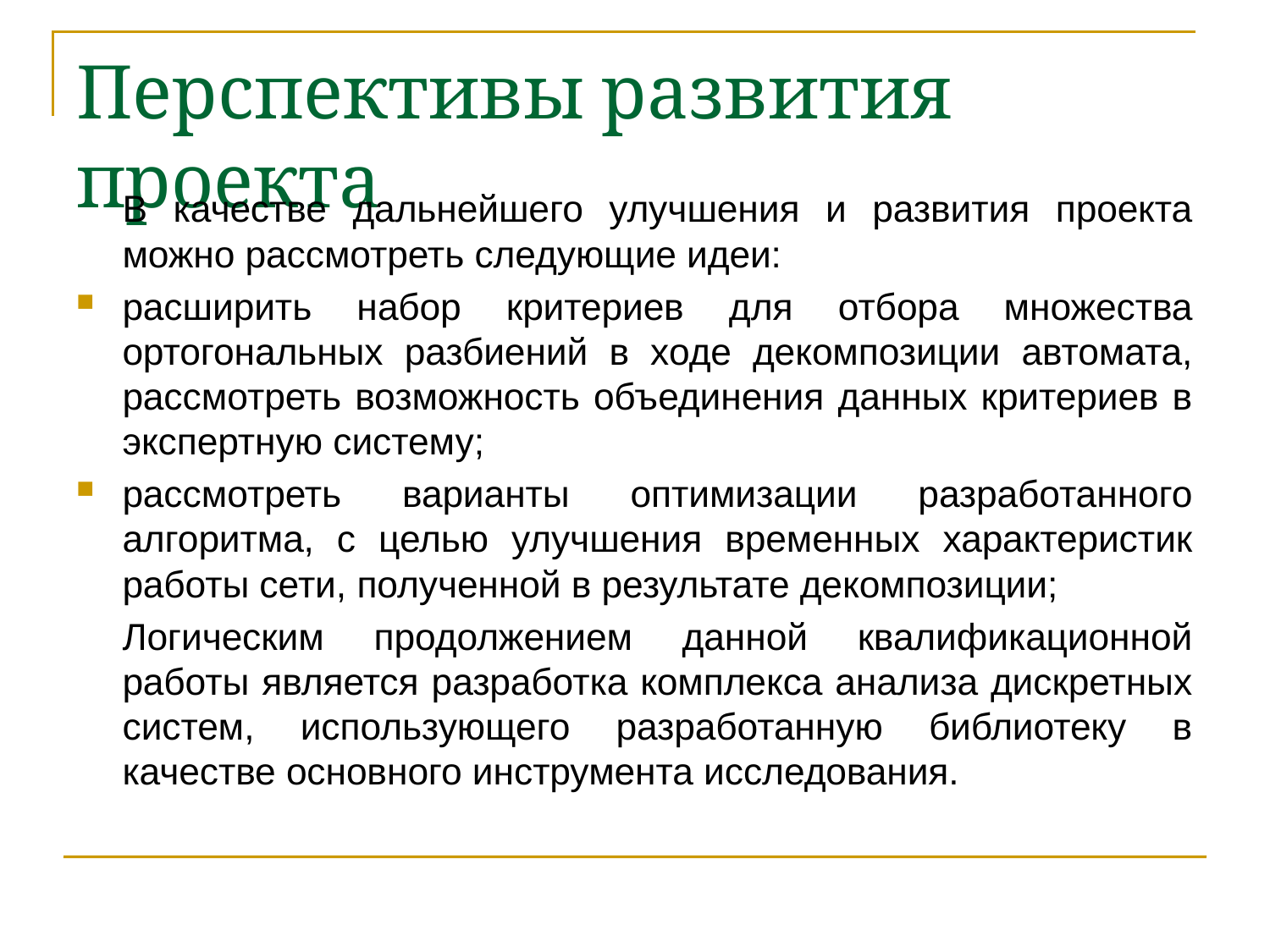

# Перспективы развития проекта
		В качестве дальнейшего улучшения и развития проекта можно рассмотреть следующие идеи:
расширить набор критериев для отбора множества ортогональных разбиений в ходе декомпозиции автомата, рассмотреть возможность объединения данных критериев в экспертную систему;
рассмотреть варианты оптимизации разработанного алгоритма, с целью улучшения временных характеристик работы сети, полученной в результате декомпозиции;
		Логическим продолжением данной квалификационной работы является разработка комплекса анализа дискретных систем, использующего разработанную библиотеку в качестве основного инструмента исследования.